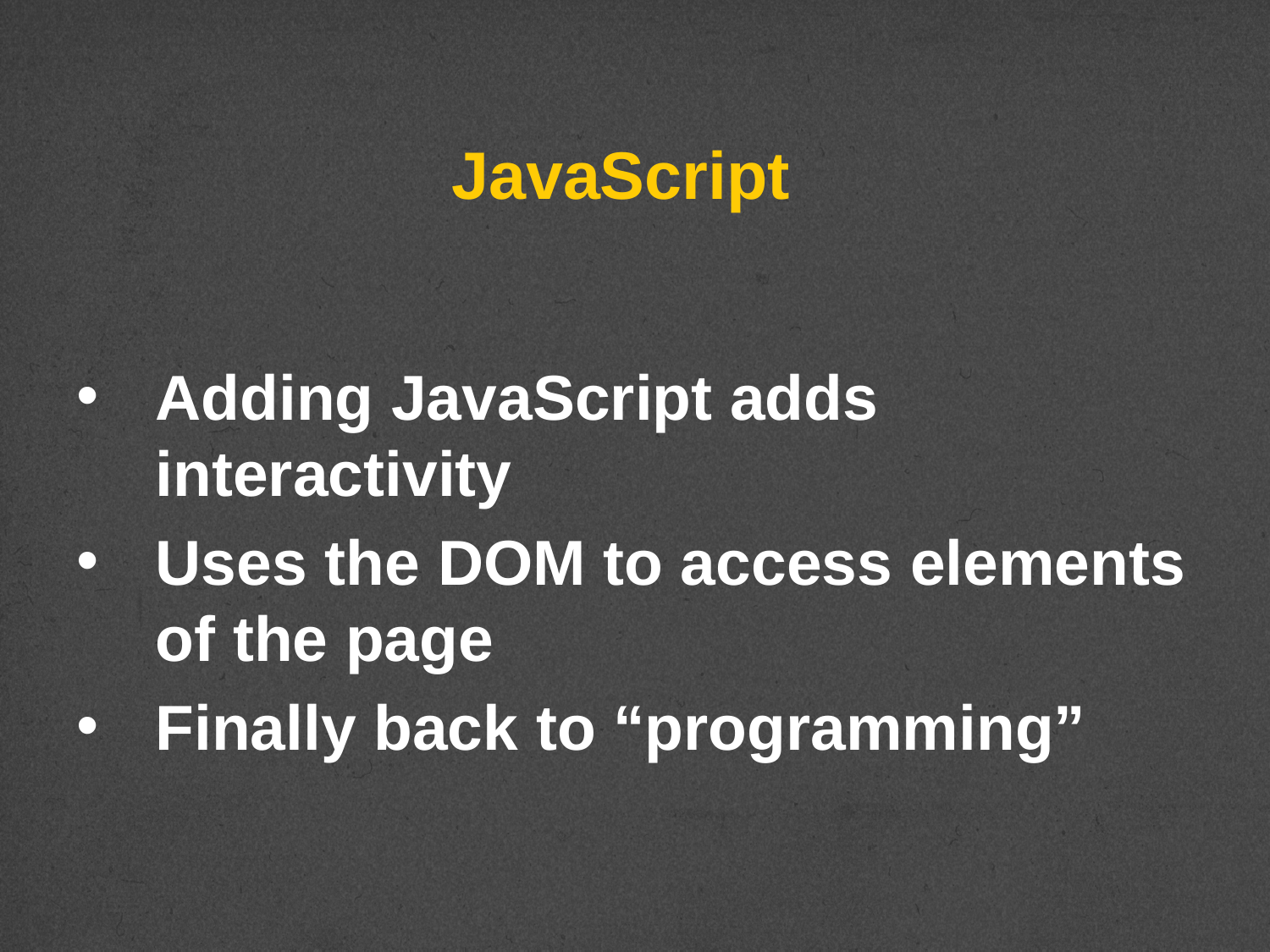

# JavaScript
Adding JavaScript adds interactivity
Uses the DOM to access elements of the page
Finally back to “programming”